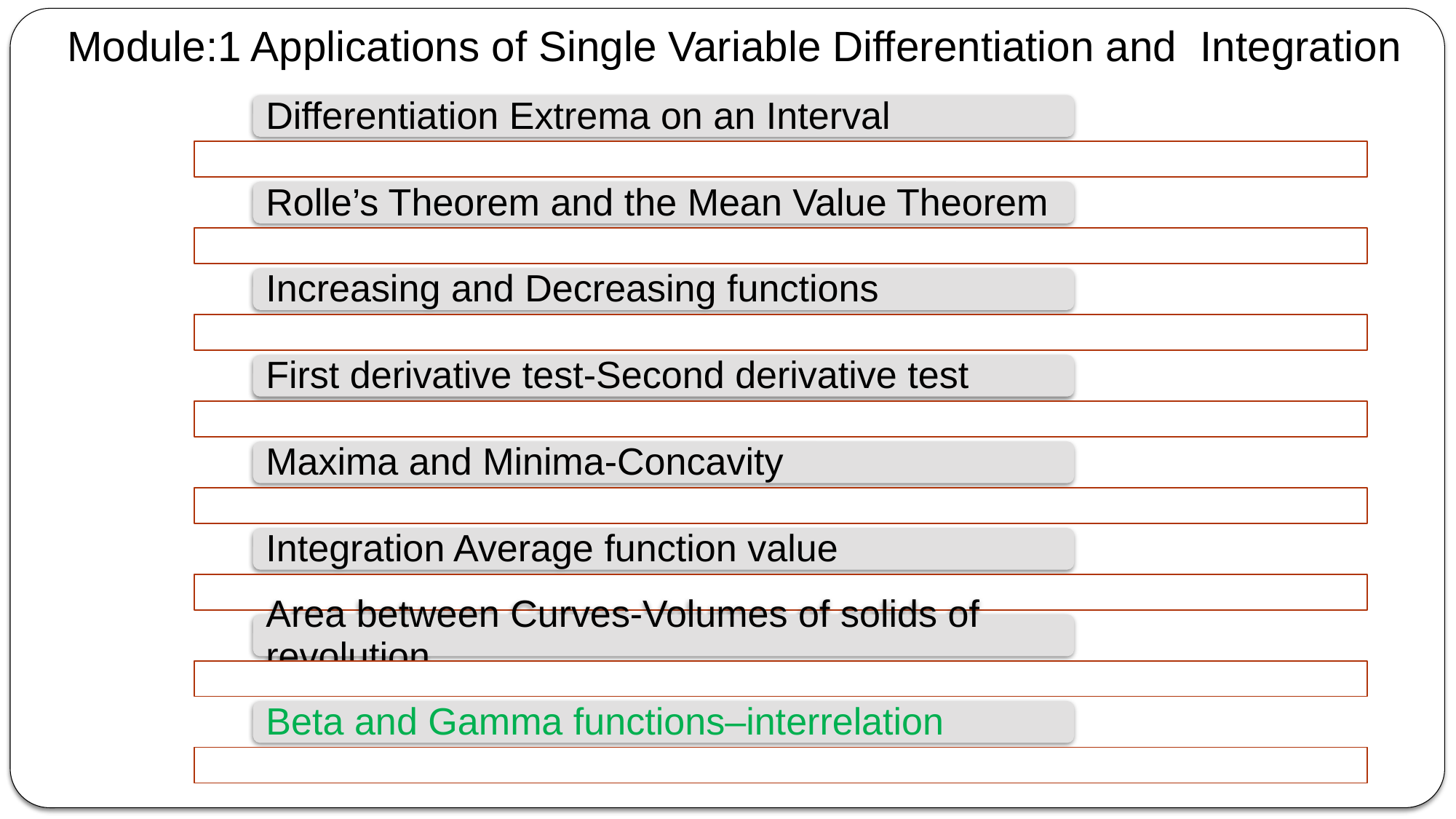

Module:1 Applications of Single Variable Differentiation and  Integration
#
Differentiation Extrema on an Interval
Rolle’s Theorem and the Mean Value Theorem
Increasing and Decreasing functions
Area between Curves-Volumes of solids of revolution
First derivative test-Second derivative test
Integration Average function value
Maxima and Minima-Concavity
Beta and Gamma functions–interrelation